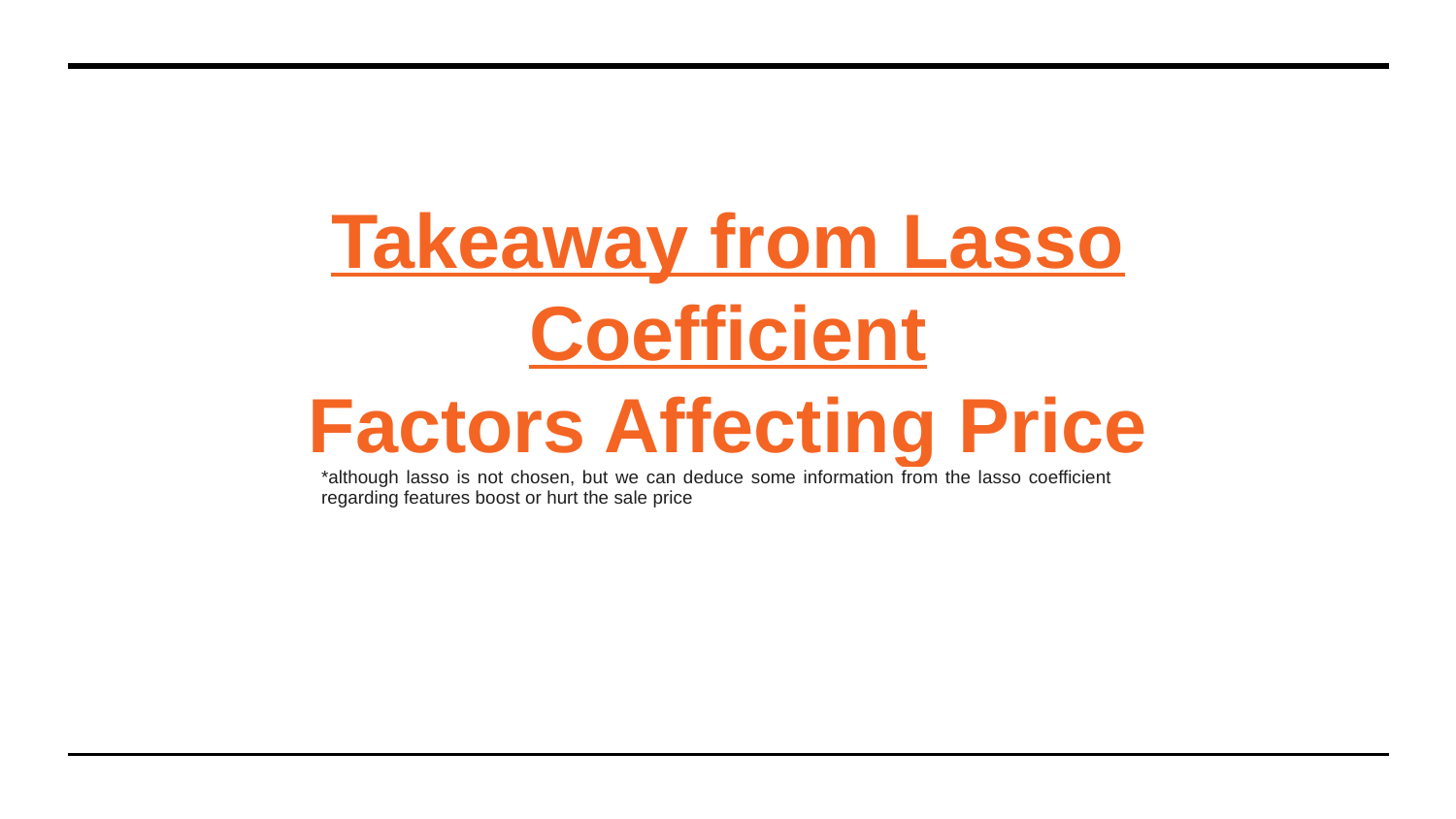

# Takeaway from Lasso Coefficient
Factors Affecting Price
*although lasso is not chosen, but we can deduce some information from the lasso coefficient regarding features boost or hurt the sale price